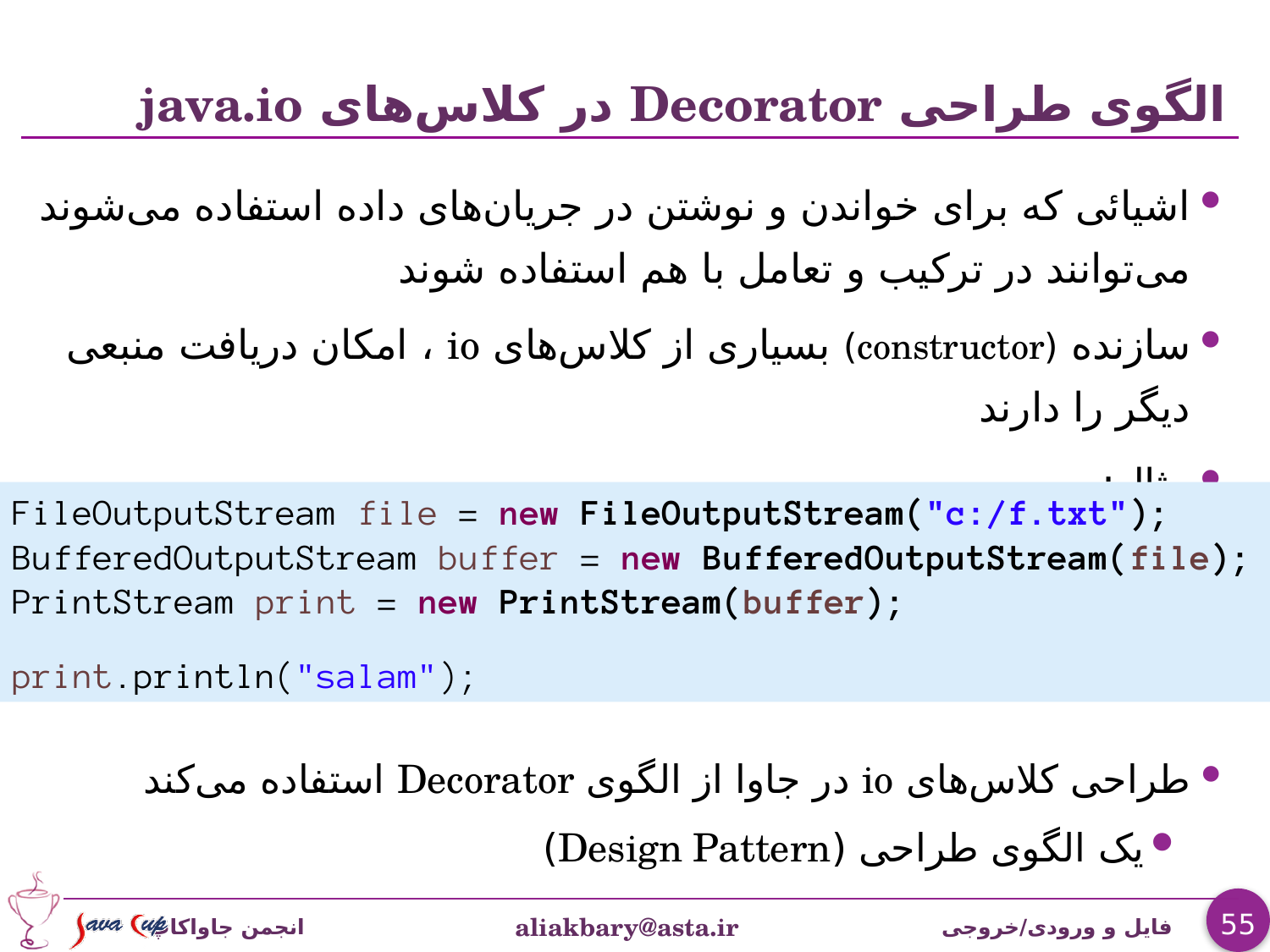

# الگوی طراحی Decorator در کلاس‌های java.io
اشیائی که برای خواندن و نوشتن در جریان‌های داده استفاده می‌شوند
می‌توانند در ترکیب و تعامل با هم استفاده شوند
سازنده (constructor) بسياری از کلاس‌های io ، امکان دریافت منبعی دیگر را دارند
مثال:

طراحی کلاس‌های io در جاوا از الگوی Decorator استفاده می‌کند
یک الگوی طراحی (Design Pattern)
FileOutputStream file = new FileOutputStream("c:/f.txt");
BufferedOutputStream buffer = new BufferedOutputStream(file);
PrintStream print = new PrintStream(buffer);

print.println("salam");